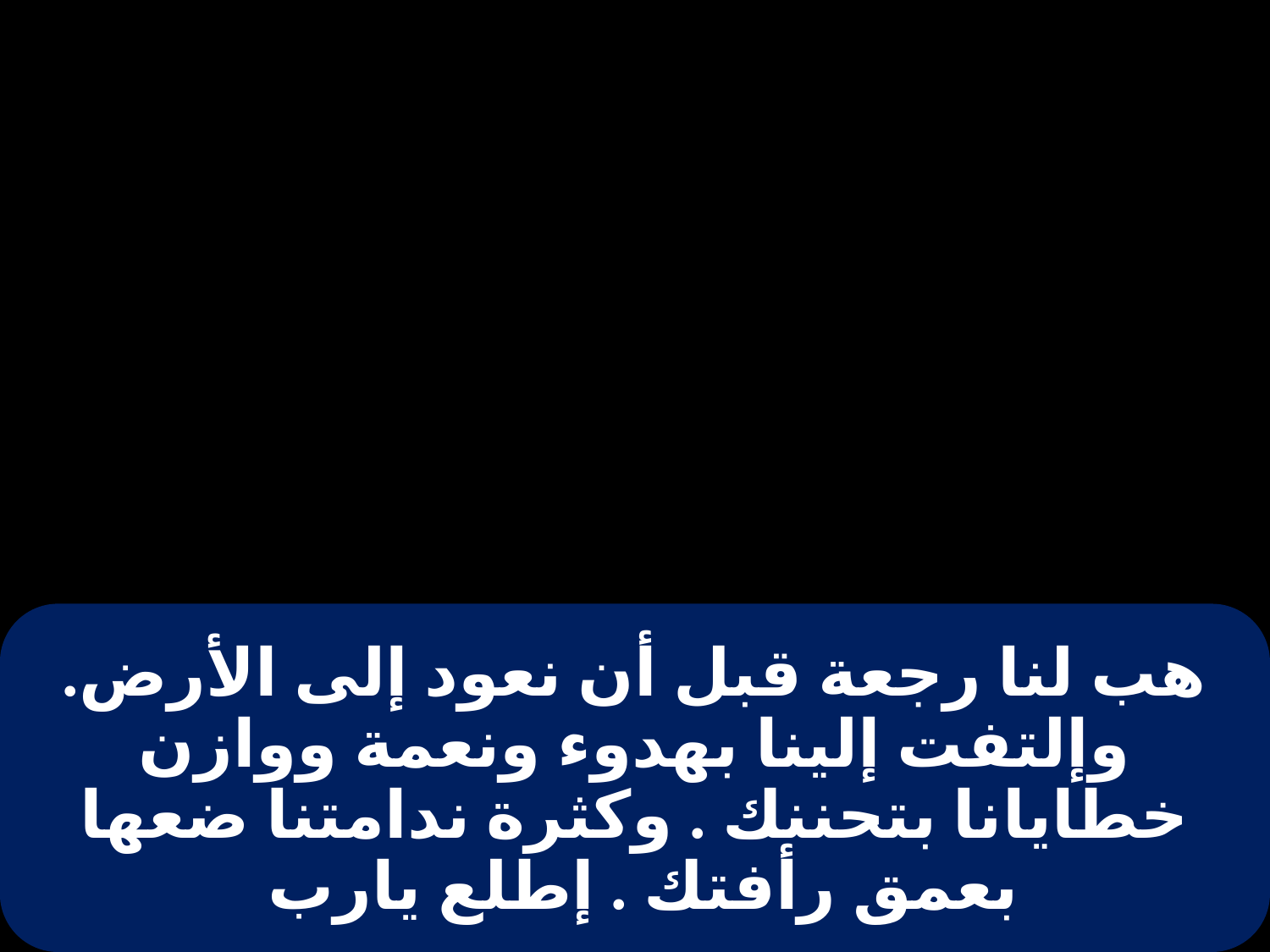

# هب لنا رجعة قبل أن نعود إلى الأرض. وإلتفت إلينا بهدوء ونعمة ووازن خطايانا بتحننك . وكثرة ندامتنا ضعها بعمق رأفتك . إطلع يارب